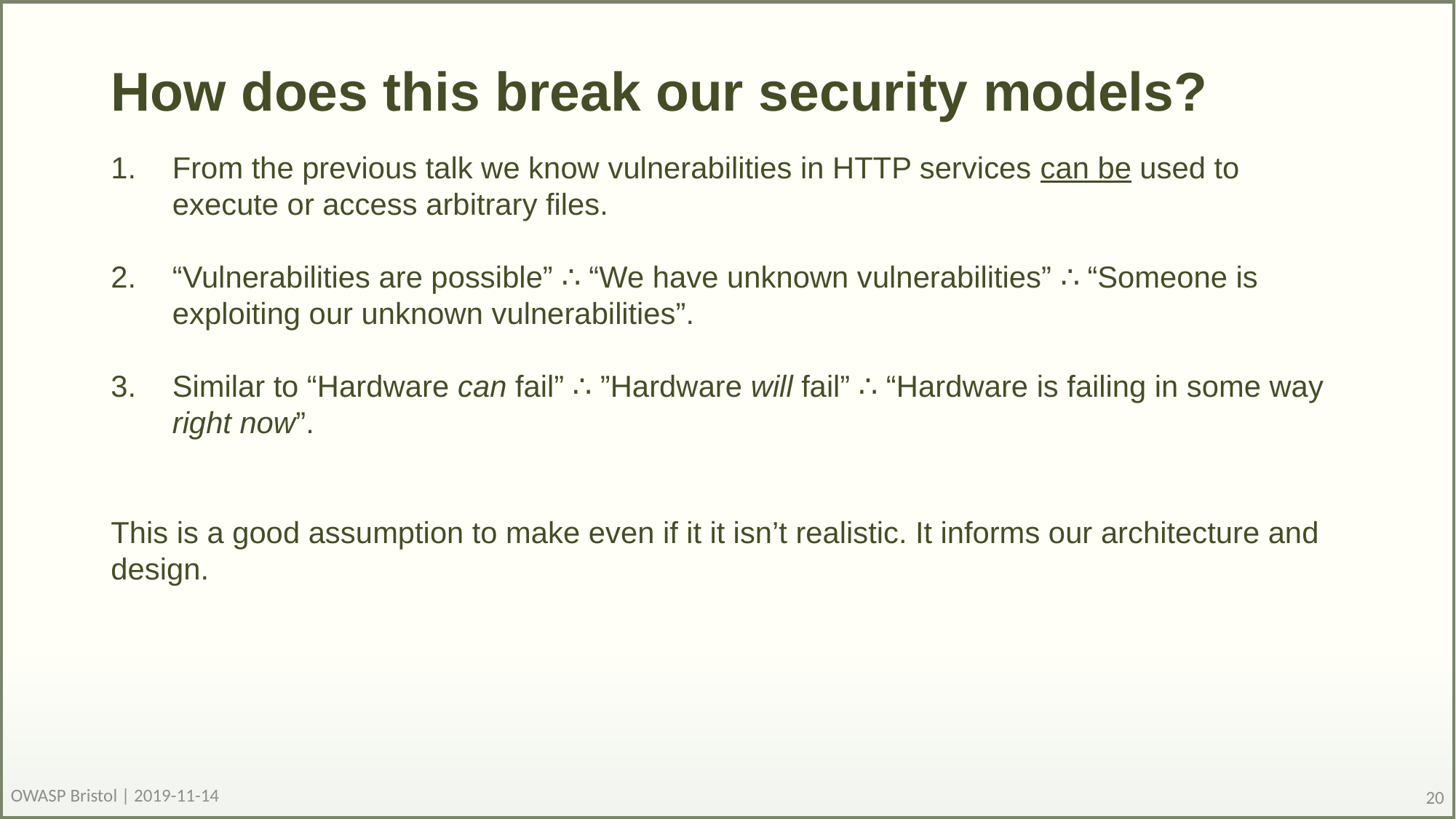

# How does this break our security models?
From the previous talk we know vulnerabilities in HTTP services can be used to execute or access arbitrary files.

“Vulnerabilities are possible” ∴ “We have unknown vulnerabilities” ∴ “Someone is exploiting our unknown vulnerabilities”.

Similar to “Hardware can fail” ∴ ”Hardware will fail” ∴ “Hardware is failing in some way right now”.

This is a good assumption to make even if it it isn’t realistic. It informs our architecture and design.
OWASP Bristol | 2019-11-14
20